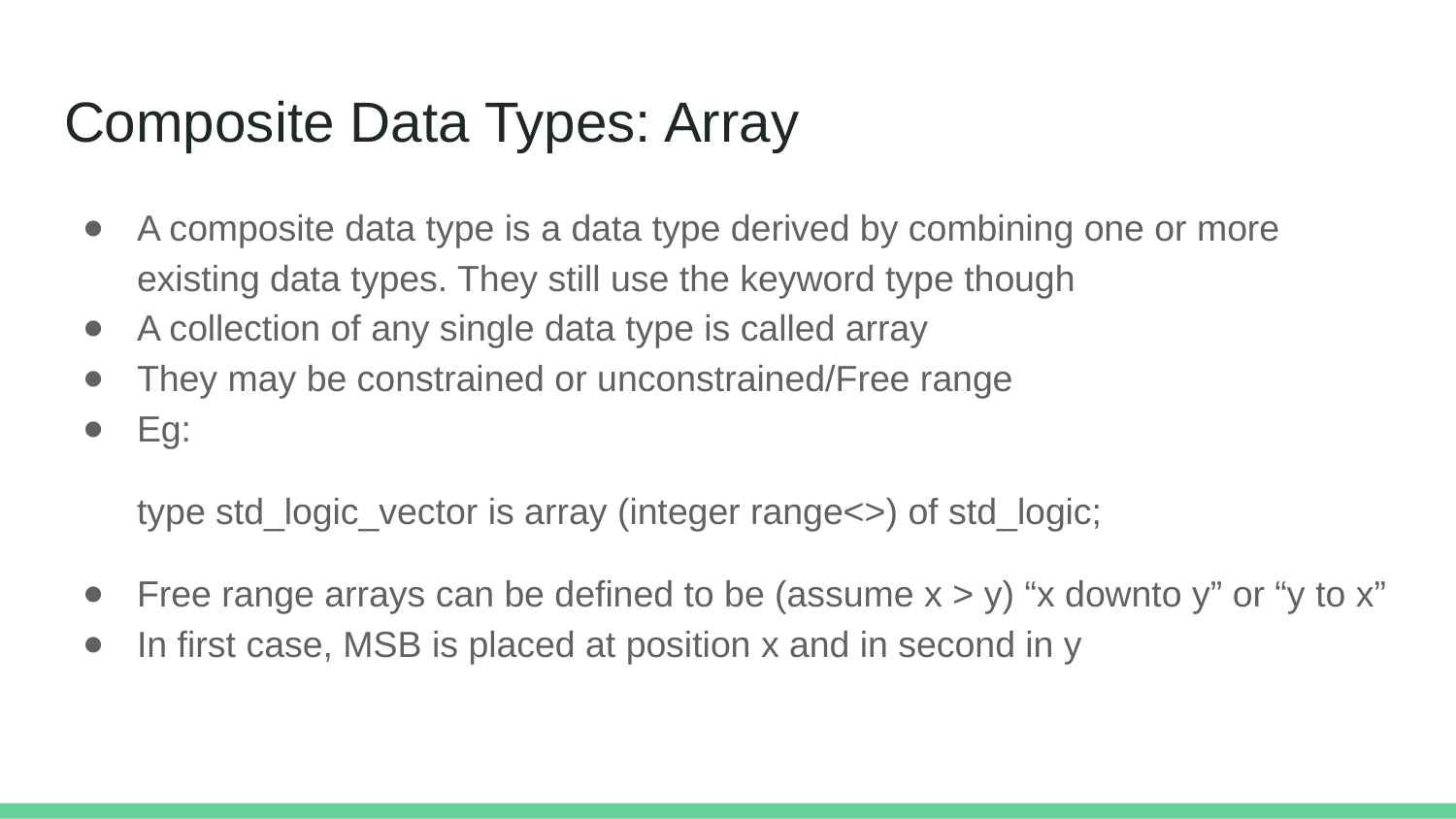

# Composite Data Types: Array
A composite data type is a data type derived by combining one or more existing data types. They still use the keyword type though
A collection of any single data type is called array
They may be constrained or unconstrained/Free range
Eg:
type std_logic_vector is array (integer range<>) of std_logic;
Free range arrays can be defined to be (assume x > y) “x downto y” or “y to x”
In first case, MSB is placed at position x and in second in y